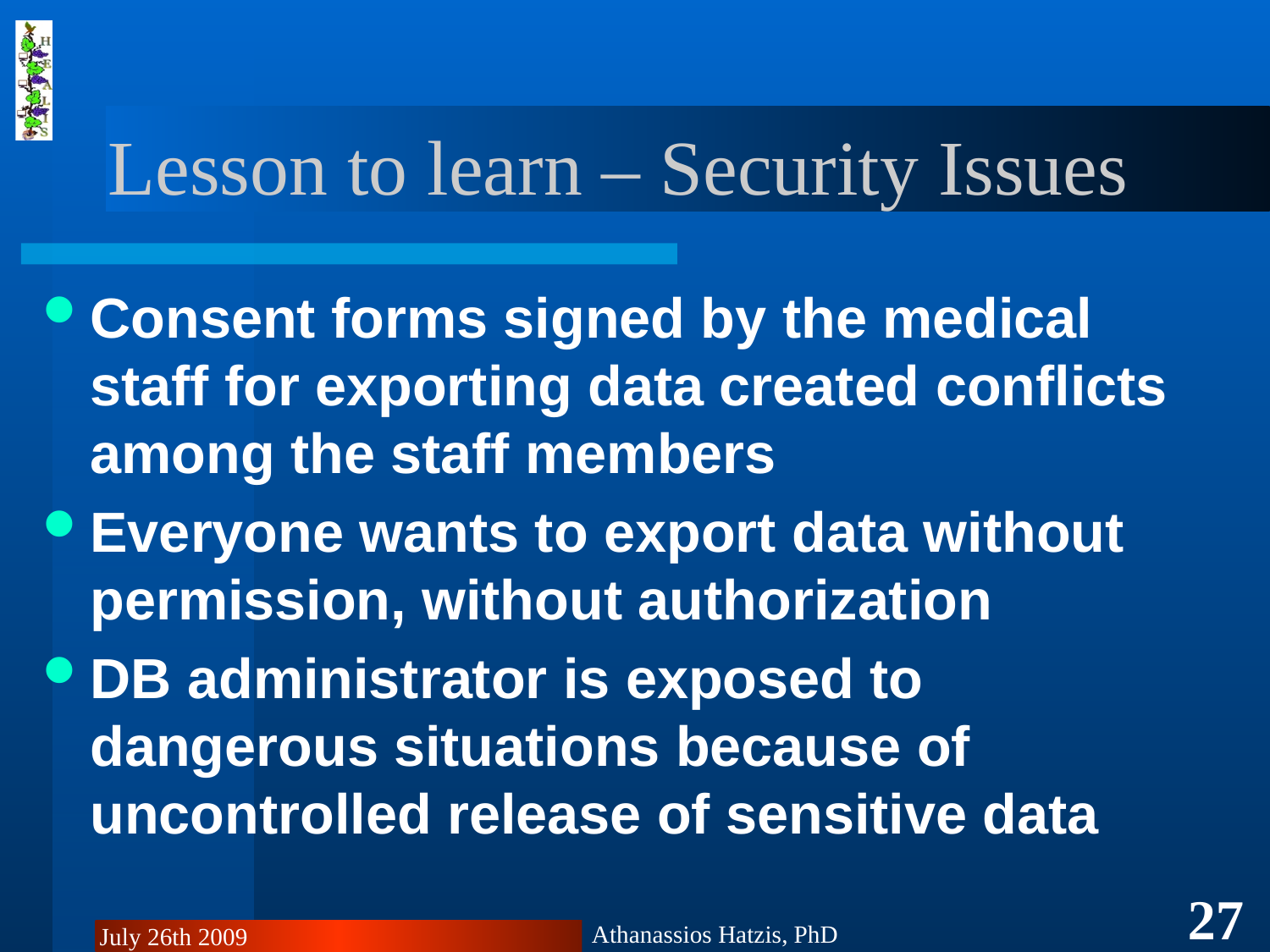

# Lesson to learn – Security Issues
Consent forms signed by the medical staff for exporting data created conflicts among the staff members
Everyone wants to export data without permission, without authorization
DB administrator is exposed to dangerous situations because of uncontrolled release of sensitive data
27
Athanassios Hatzis, PhD
July 26th 2009